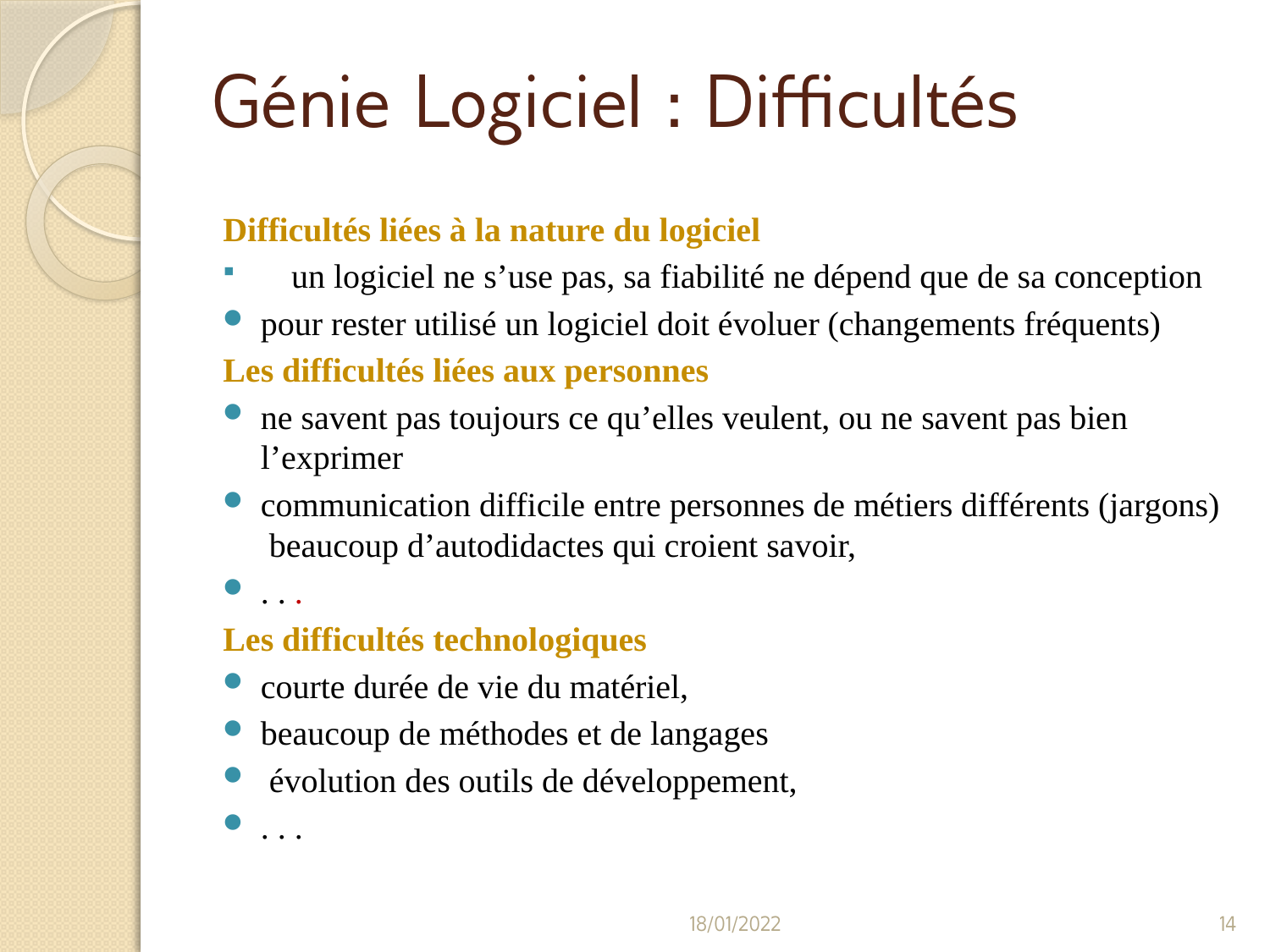

# Génie Logiciel : Difficultés
Difficultés liées à la nature du logiciel
un logiciel ne s’use pas, sa fiabilité ne dépend que de sa conception
pour rester utilisé un logiciel doit évoluer (changements fréquents)
Les difficultés liées aux personnes
ne savent pas toujours ce qu’elles veulent, ou ne savent pas bien l’exprimer
communication difficile entre personnes de métiers différents (jargons)  beaucoup d’autodidactes qui croient savoir,
. . .
Les difficultés technologiques
courte durée de vie du matériel,
beaucoup de méthodes et de langages
 évolution des outils de développement,
. . .
18/01/2022

14